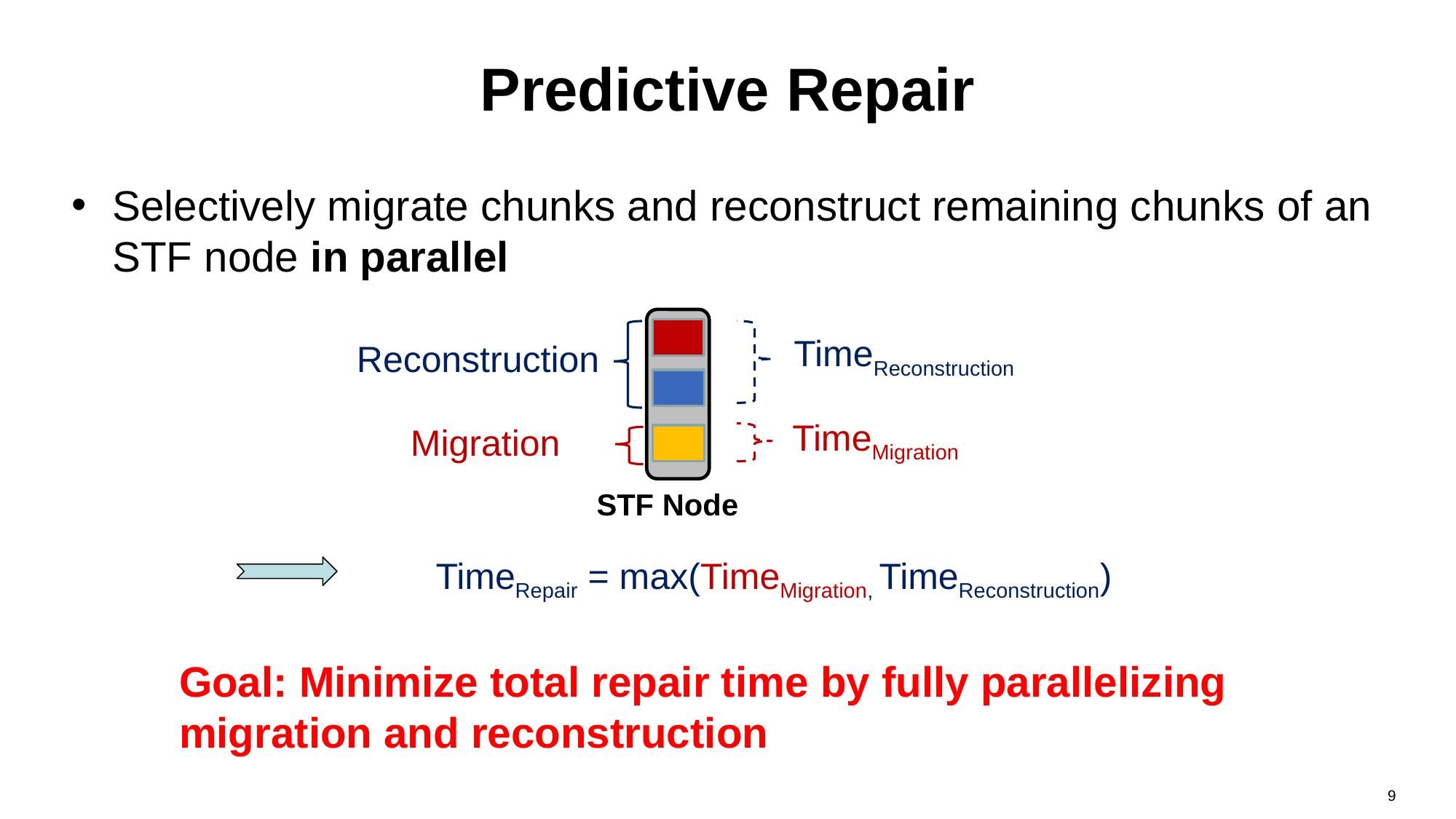

# Predictive Repair
Selectively migrate chunks and reconstruct remaining chunks of an STF node in parallel

Reconstruction

Migration

STF Node

TimeReconstruction
TimeMigration

TimeRepair = max(TimeMigration, TimeReconstruction)

Goal: Minimize total repair time by fully parallelizing migration and reconstruction
9